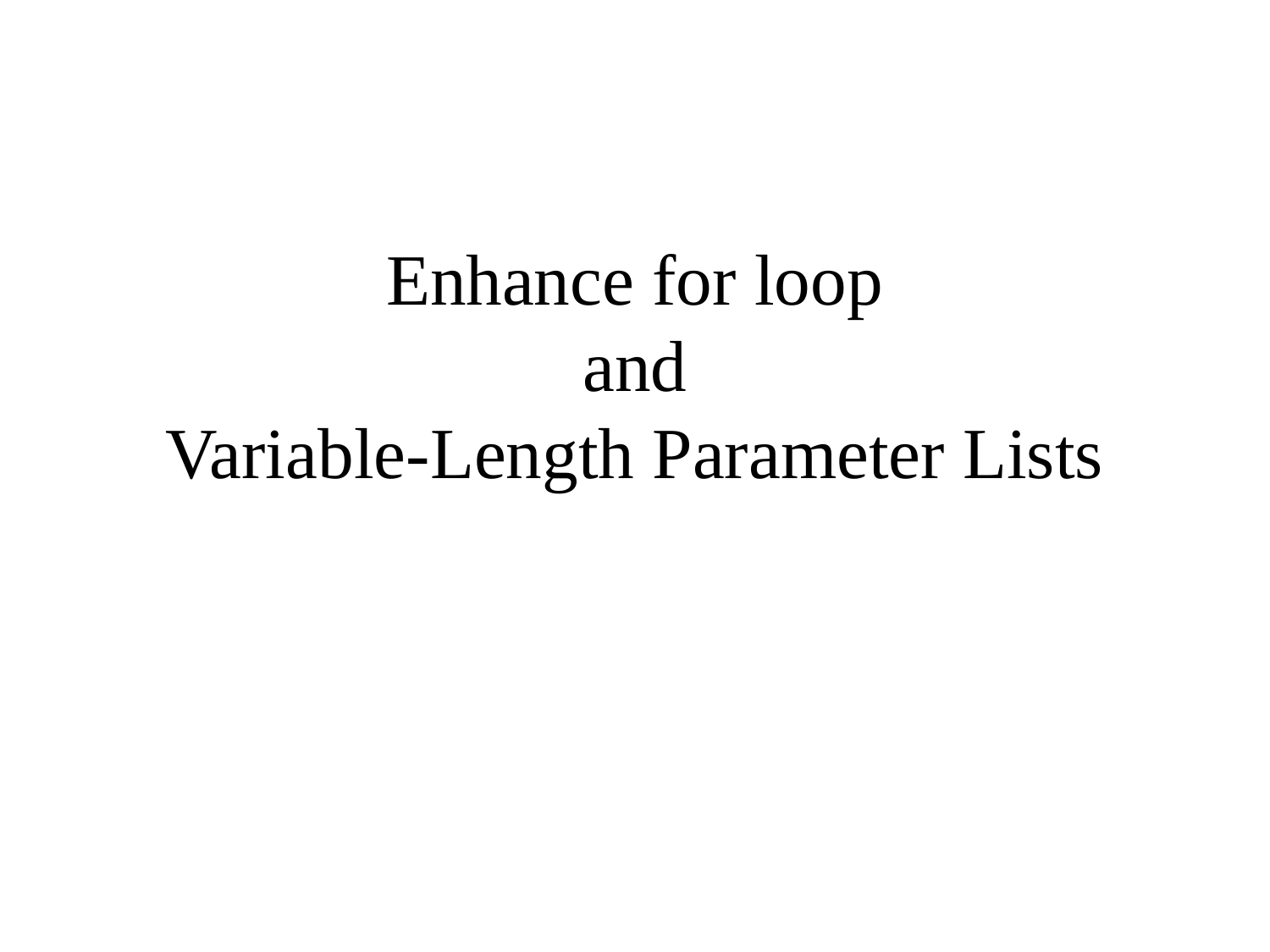

# Enhance for loop and Variable-Length Parameter Lists